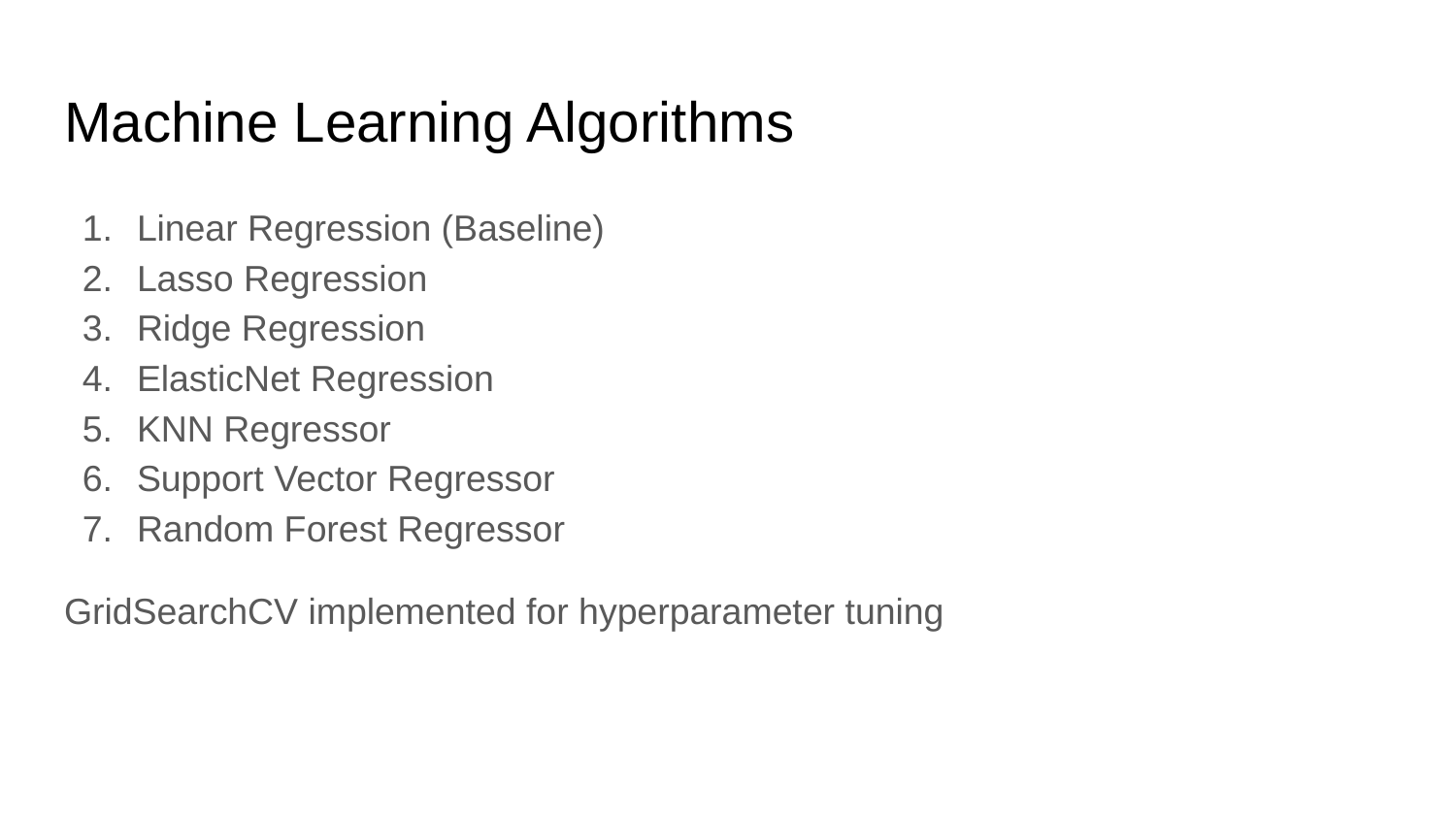

# Machine Learning Algorithms
Linear Regression (Baseline)
Lasso Regression
Ridge Regression
ElasticNet Regression
KNN Regressor
Support Vector Regressor
Random Forest Regressor
GridSearchCV implemented for hyperparameter tuning